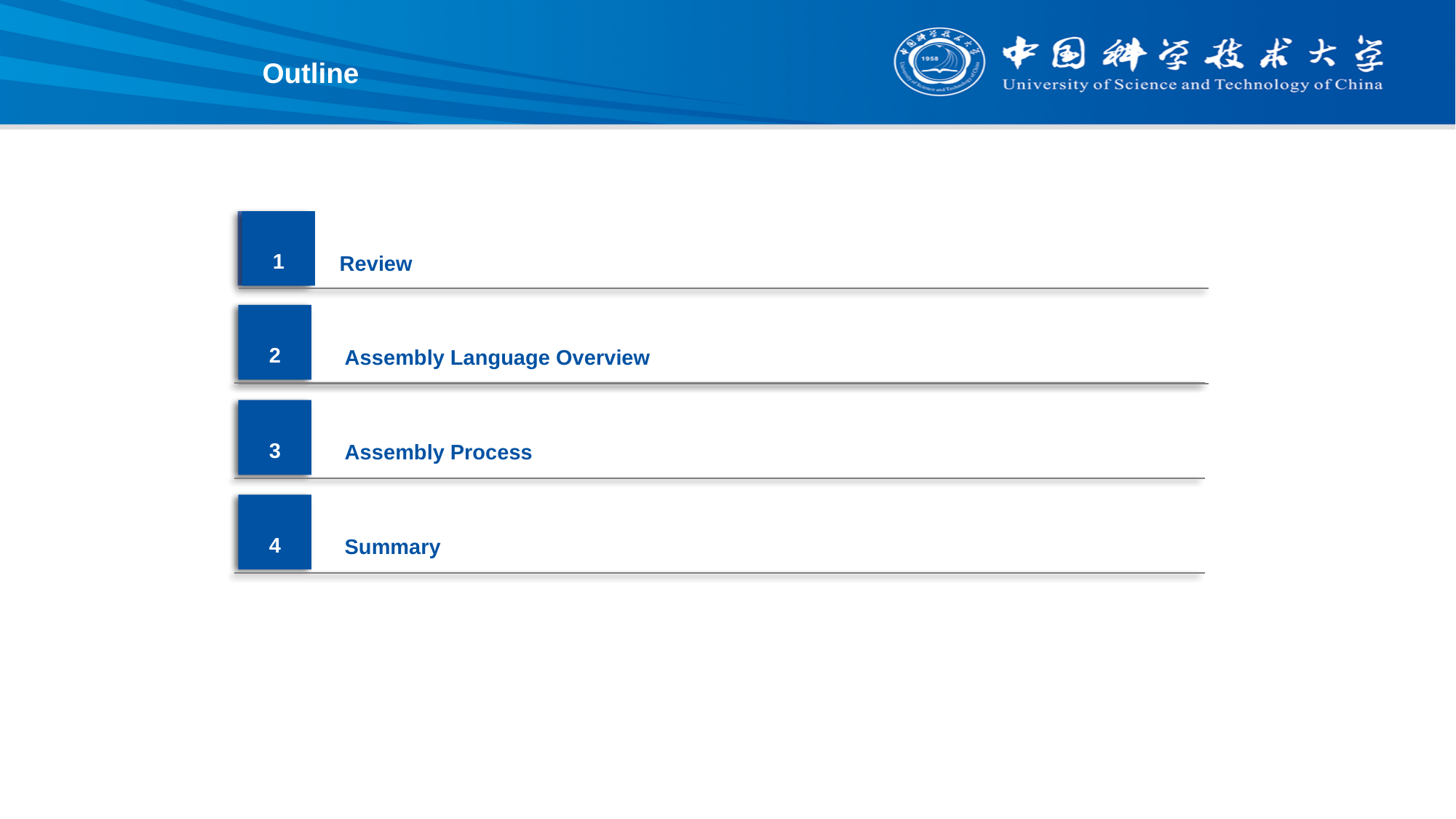

Outline
1
1
Review
Review
2
2
From ENIAC to the Stored Program Computer
Assembly Language Overview
3
3
A Machine Structure：von Neumann Model
Assembly Process
4
4
Summary
Summary